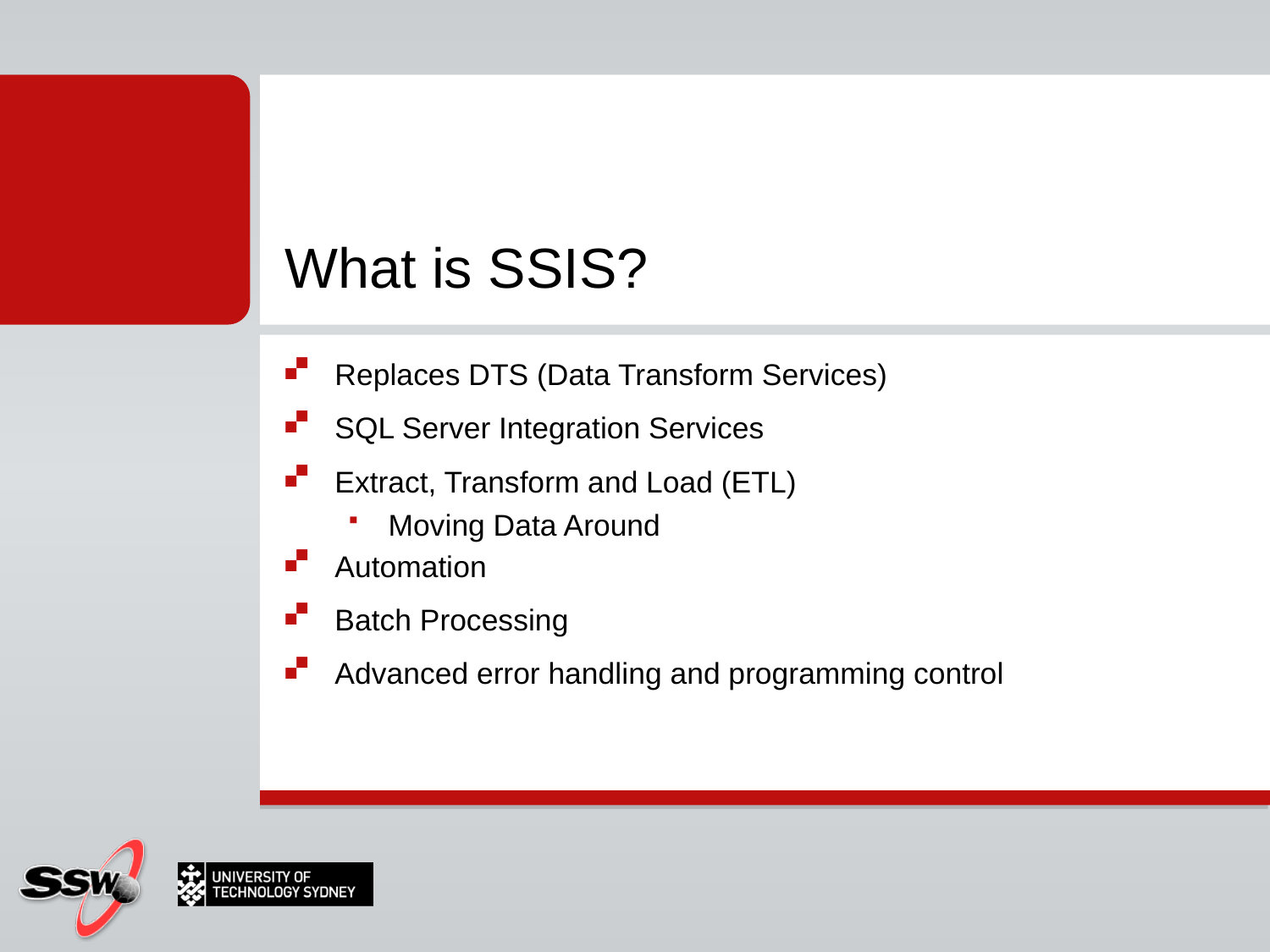

# What is SSIS?
Replaces DTS (Data Transform Services)
SQL Server Integration Services
Extract, Transform and Load (ETL)
Moving Data Around
Automation
Batch Processing
Advanced error handling and programming control